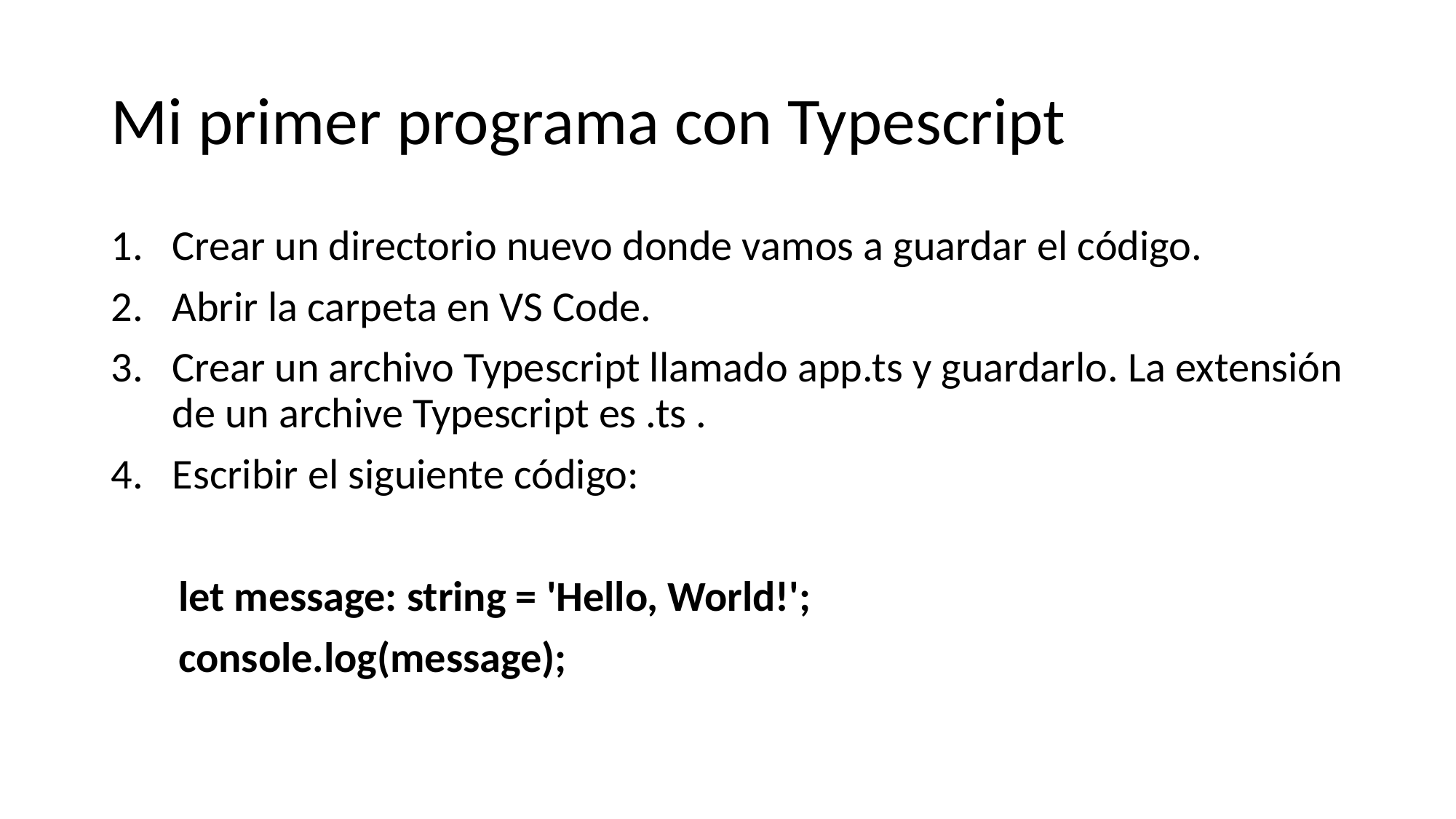

# Mi primer programa con Typescript
Crear un directorio nuevo donde vamos a guardar el código.
Abrir la carpeta en VS Code.
Crear un archivo Typescript llamado app.ts y guardarlo. La extensión de un archive Typescript es .ts .
Escribir el siguiente código:

       let message: string = 'Hello, World!';
       console.log(message);